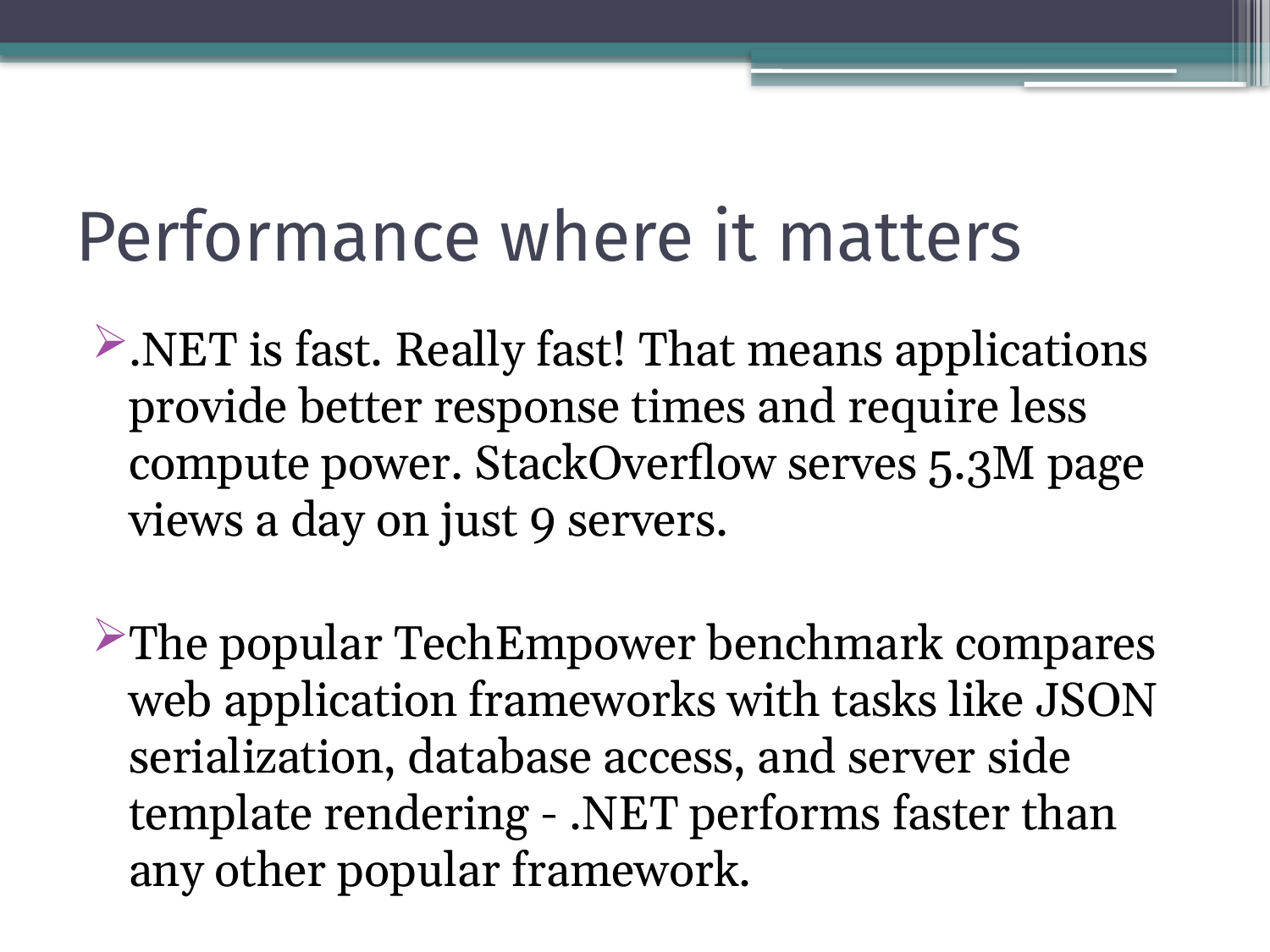

# Performance where it matters
.NET is fast. Really fast! That means applications provide better response times and require less compute power. StackOverflow serves 5.3M page views a day on just 9 servers.

The popular TechEmpower benchmark compares web application frameworks with tasks like JSON serialization, database access, and server side template rendering - .NET performs faster than any other popular framework.